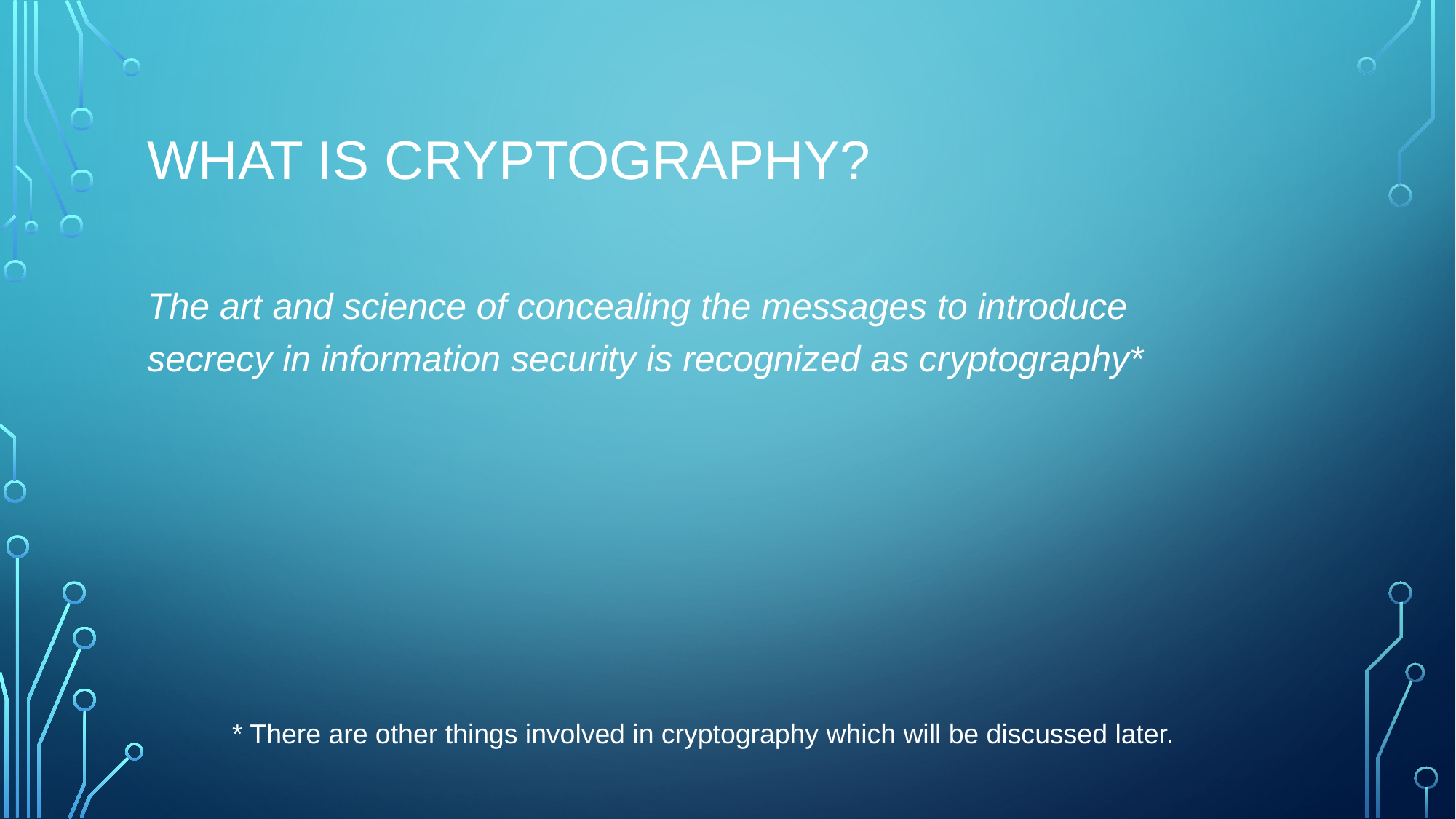

# What is Cryptography?
The art and science of concealing the messages to introduce secrecy in information security is recognized as cryptography*

* There are other things involved in cryptography which will be discussed later.